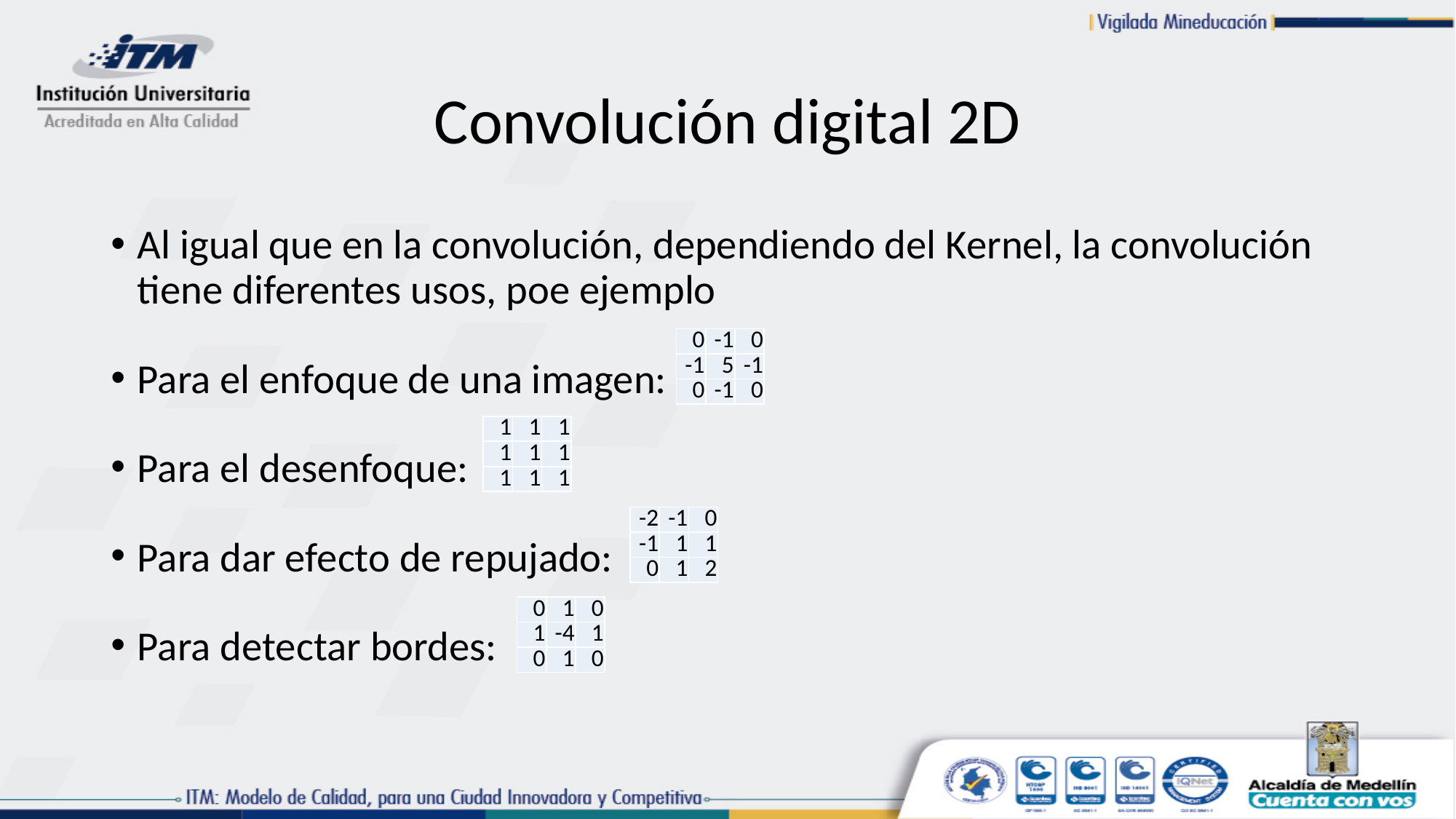

# Convolución digital 2D
Al igual que en la convolución, dependiendo del Kernel, la convolución tiene diferentes usos, poe ejemplo
Para el enfoque de una imagen:
Para el desenfoque:
Para dar efecto de repujado:
Para detectar bordes:
| 0 | -1 | 0 |
| --- | --- | --- |
| -1 | 5 | -1 |
| 0 | -1 | 0 |
| 1 | 1 | 1 |
| --- | --- | --- |
| 1 | 1 | 1 |
| 1 | 1 | 1 |
| -2 | -1 | 0 |
| --- | --- | --- |
| -1 | 1 | 1 |
| 0 | 1 | 2 |
| 0 | 1 | 0 |
| --- | --- | --- |
| 1 | -4 | 1 |
| 0 | 1 | 0 |